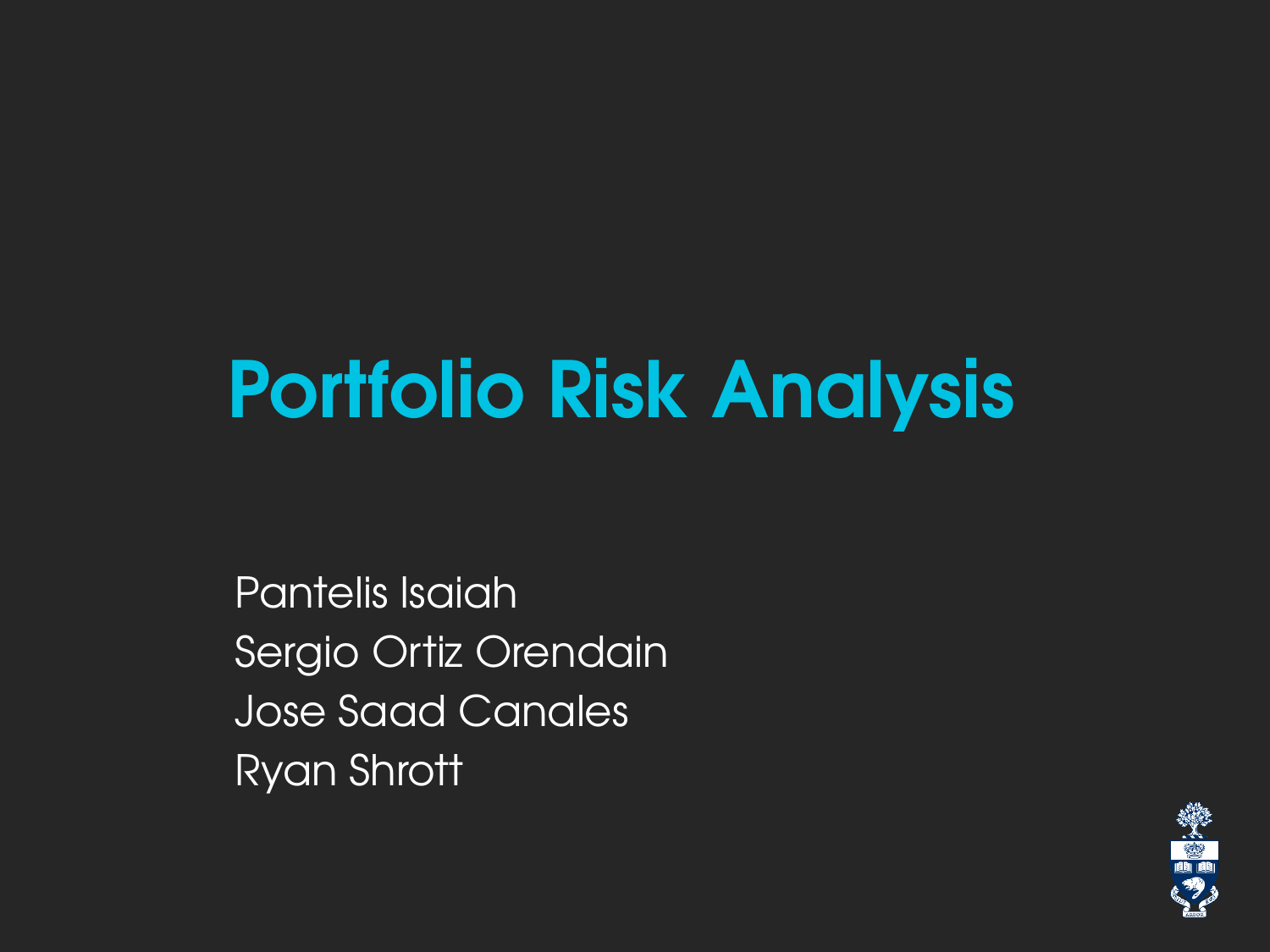

# Portfolio Risk Analysis
Pantelis Isaiah
Sergio Ortiz Orendain
Jose Saad Canales
Ryan Shrott